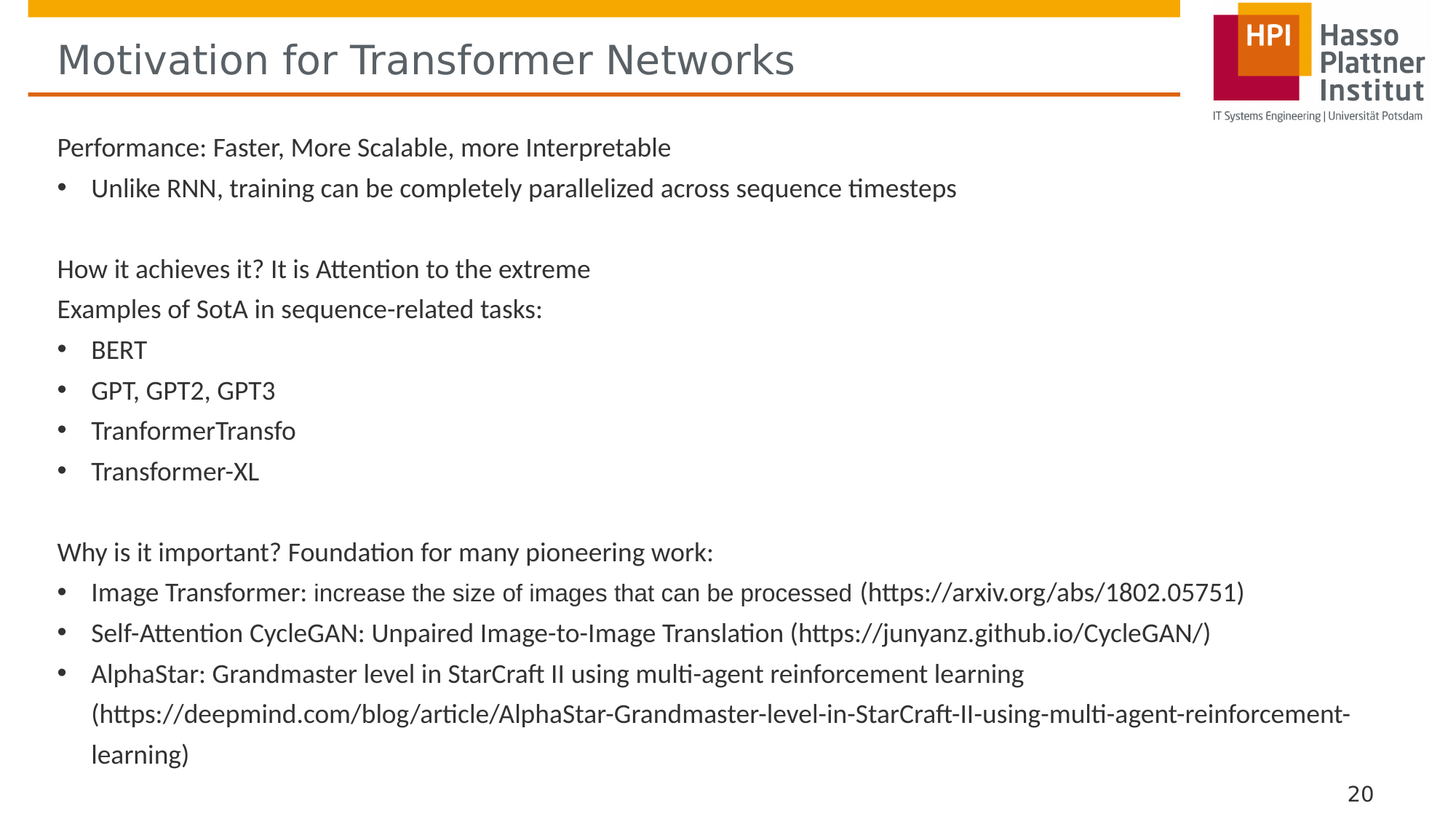

# Motivation for Transformer Networks
Performance: Faster, More Scalable, more Interpretable
Unlike RNN, training can be completely parallelized across sequence timesteps

How it achieves it? It is Attention to the extreme
Examples of SotA in sequence-related tasks:
BERT
GPT, GPT2, GPT3
TranformerTransfo
Transformer-XL

Why is it important? Foundation for many pioneering work:
Image Transformer: increase the size of images that can be processed (https://arxiv.org/abs/1802.05751)
Self-Attention CycleGAN: Unpaired Image-to-Image Translation (https://junyanz.github.io/CycleGAN/)
AlphaStar: Grandmaster level in StarCraft II using multi-agent reinforcement learning (https://deepmind.com/blog/article/AlphaStar-Grandmaster-level-in-StarCraft-II-using-multi-agent-reinforcement-learning)
20